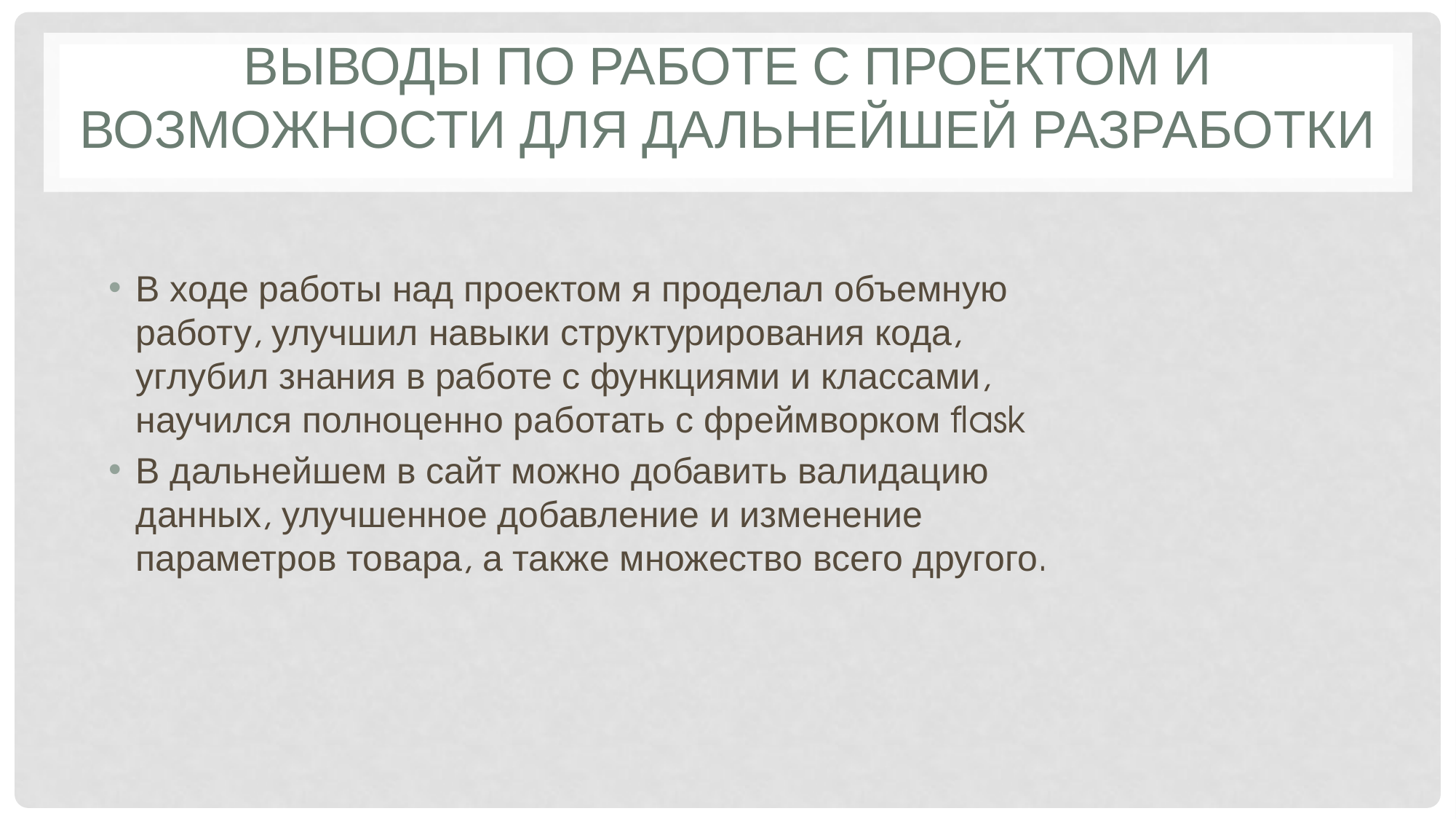

# Выводы по работе с проектом и возможности для дальнейшей разработки
В ходе работы над проектом я проделал объемную работу, улучшил навыки структурирования кода, углубил знания в работе с функциями и классами, научился полноценно работать с фреймворком flask
В дальнейшем в сайт можно добавить валидацию данных, улучшенное добавление и изменение параметров товара, а также множество всего другого.